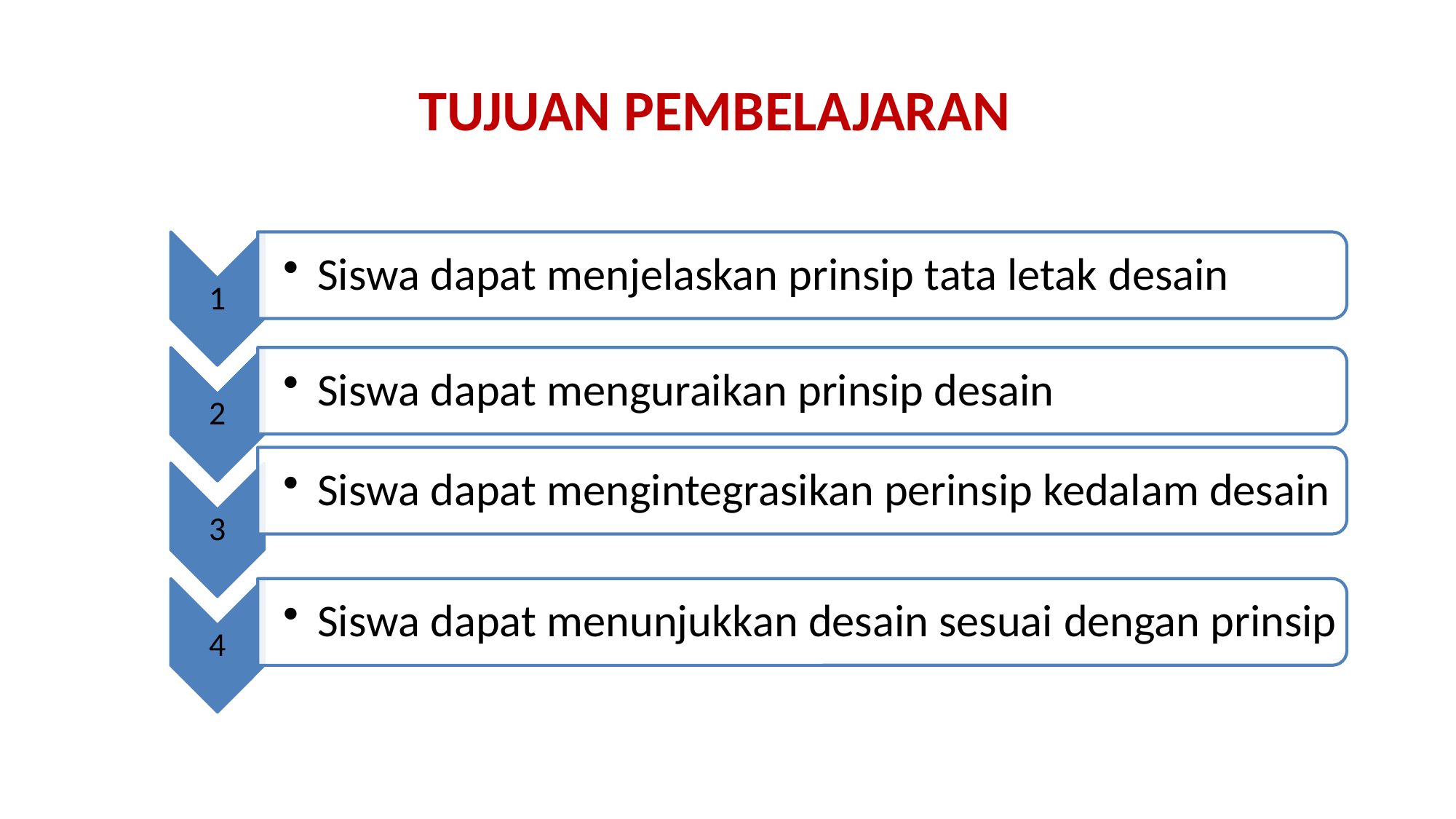

# TUJUAN PEMBELAJARAN
1
Siswa dapat menjelaskan prinsip tata letak desain
2
Siswa dapat menguraikan prinsip desain
3
Siswa dapat mengintegrasikan perinsip kedalam desain
4
Siswa dapat menunjukkan desain sesuai dengan prinsip